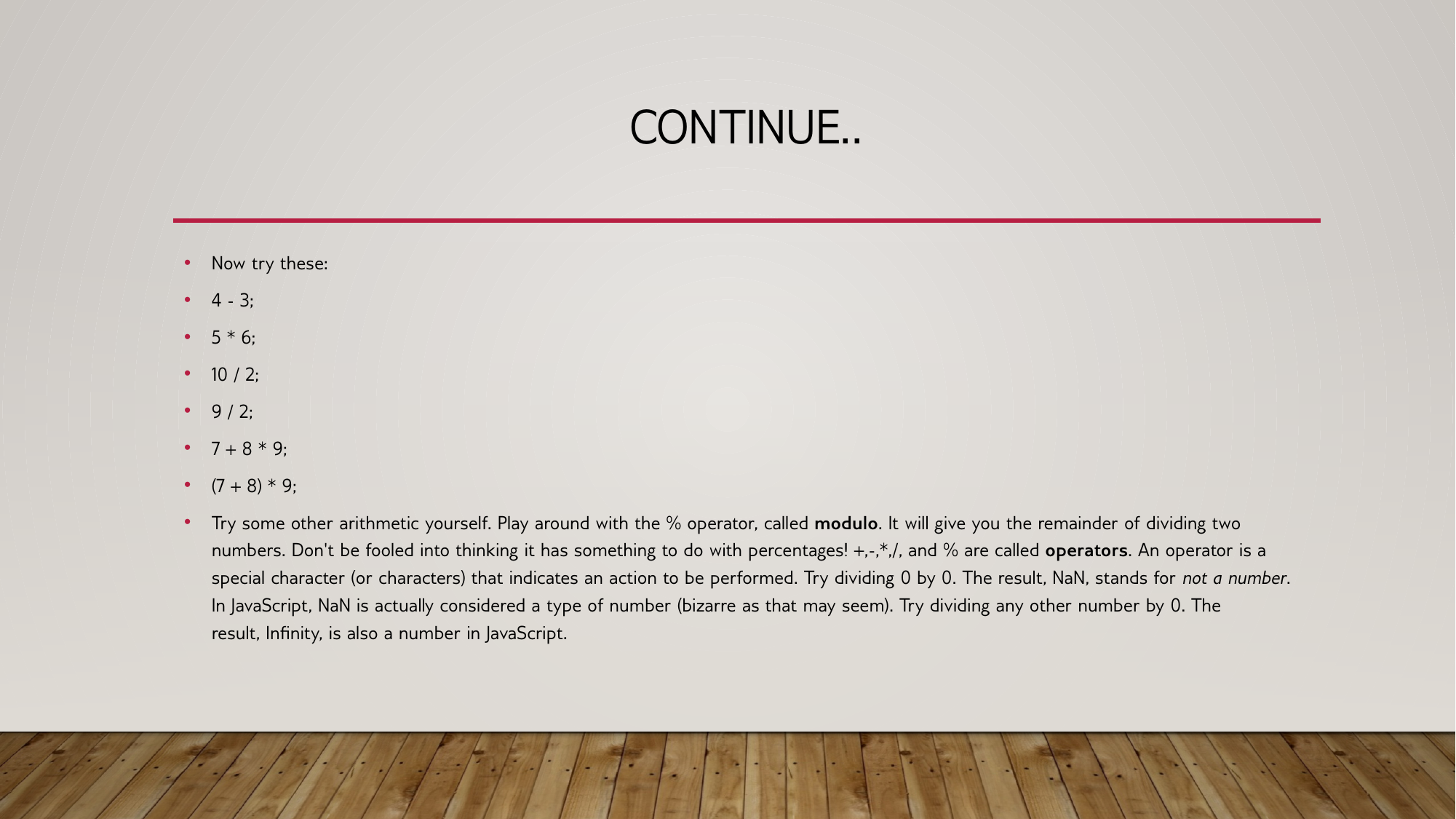

# Continue..
Now try these:
4 - 3;
5 * 6;
10 / 2;
9 / 2;
7 + 8 * 9;
(7 + 8) * 9;
Try some other arithmetic yourself. Play around with the % operator, called modulo. It will give you the remainder of dividing two numbers. Don't be fooled into thinking it has something to do with percentages! +,-,*,/, and % are called operators. An operator is a special character (or characters) that indicates an action to be performed. Try dividing 0 by 0. The result, NaN, stands for not a number. In JavaScript, NaN is actually considered a type of number (bizarre as that may seem). Try dividing any other number by 0. The result, Infinity, is also a number in JavaScript.